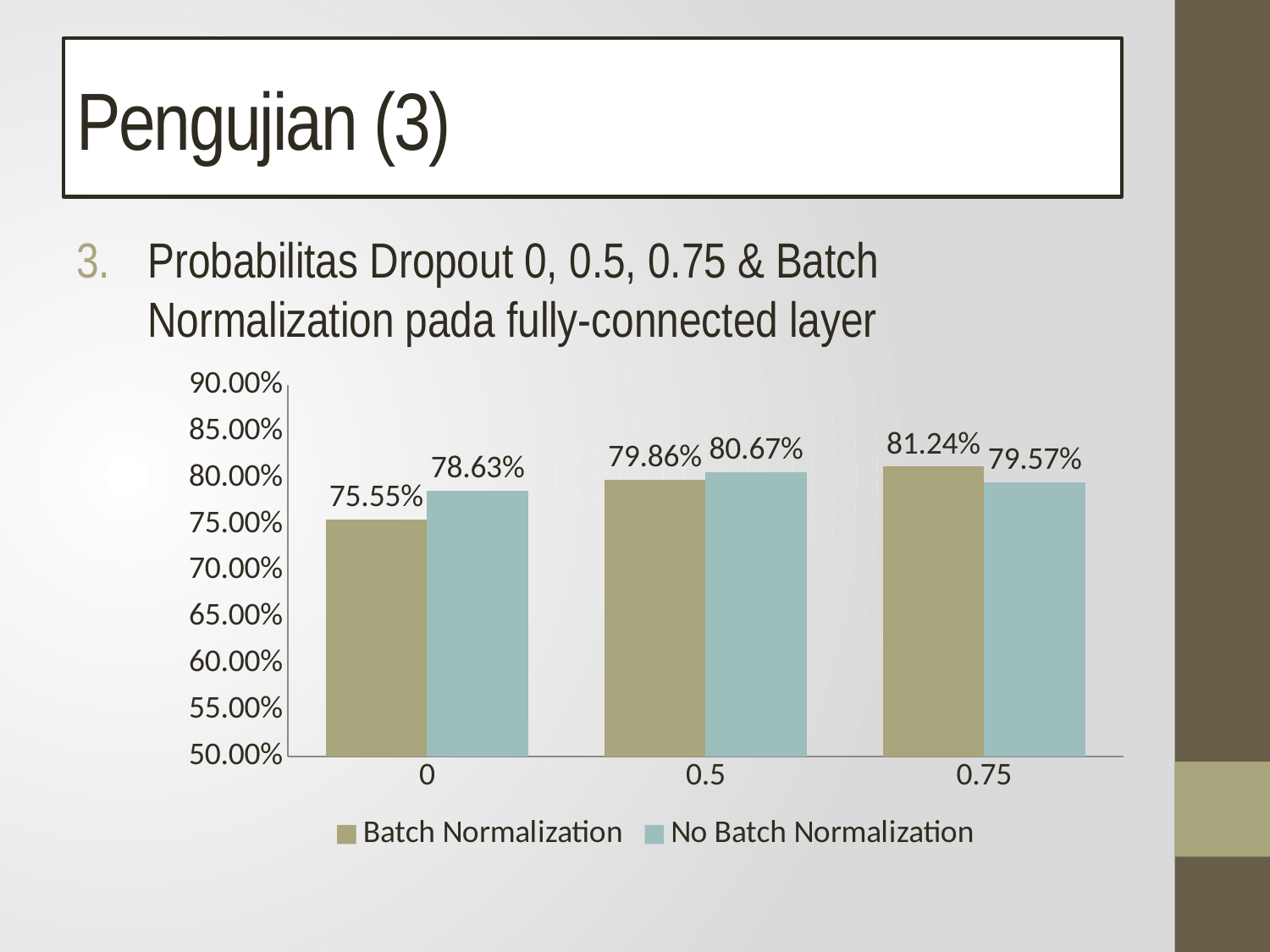

# Pengujian (3)
Probabilitas Dropout 0, 0.5, 0.75 & Batch Normalization pada fully-connected layer

### Chart

| Category | Batch Normalization | No Batch Normalization |
|---|---|---|
| 0 | 0.7555 | 0.7863 |
| 0.5 | 0.7986 | 0.8067 |
| 0.75 | 0.8124 | 0.7957 |